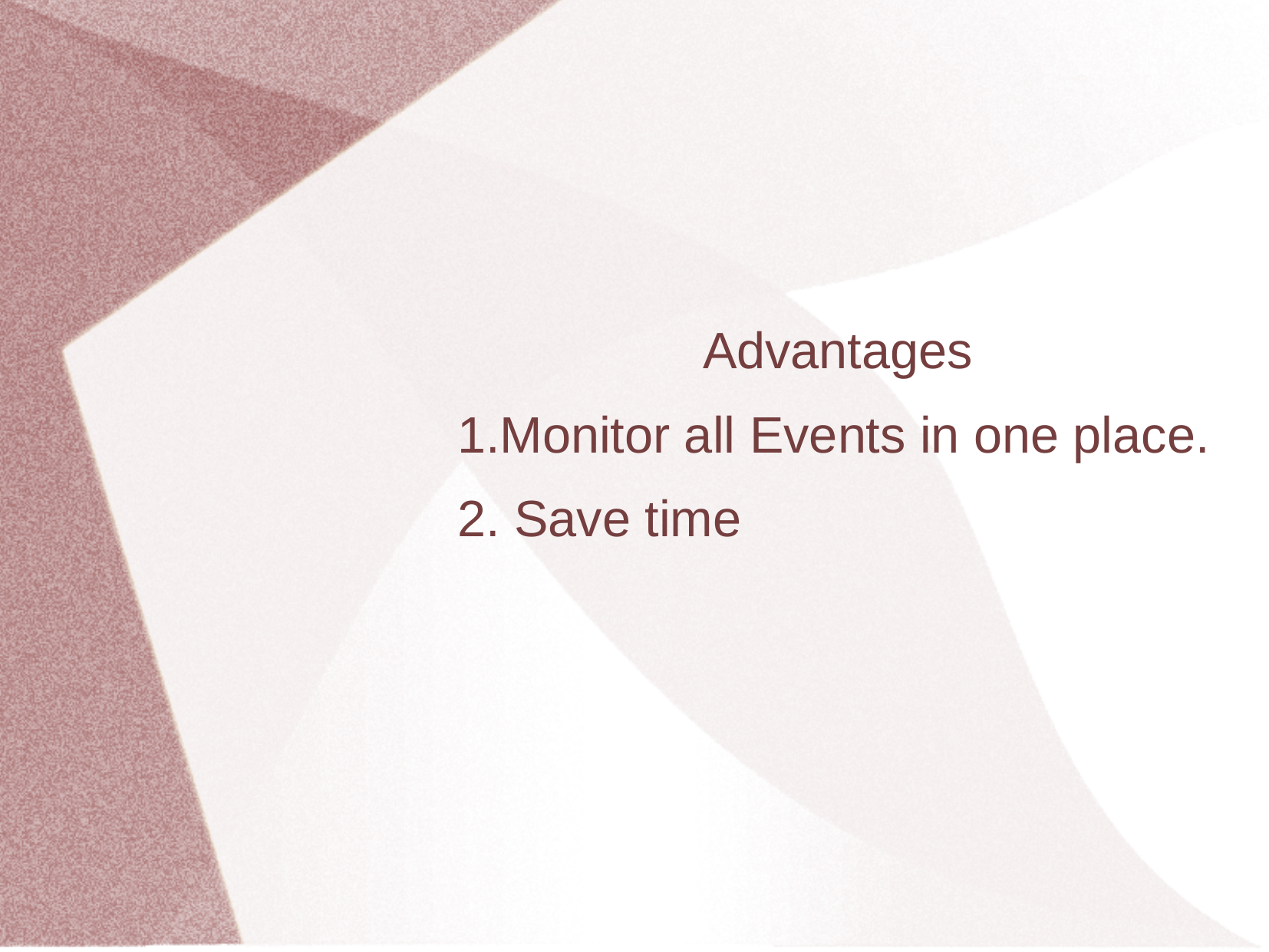

Advantages
1.Monitor all Events in one place.
2. Save time